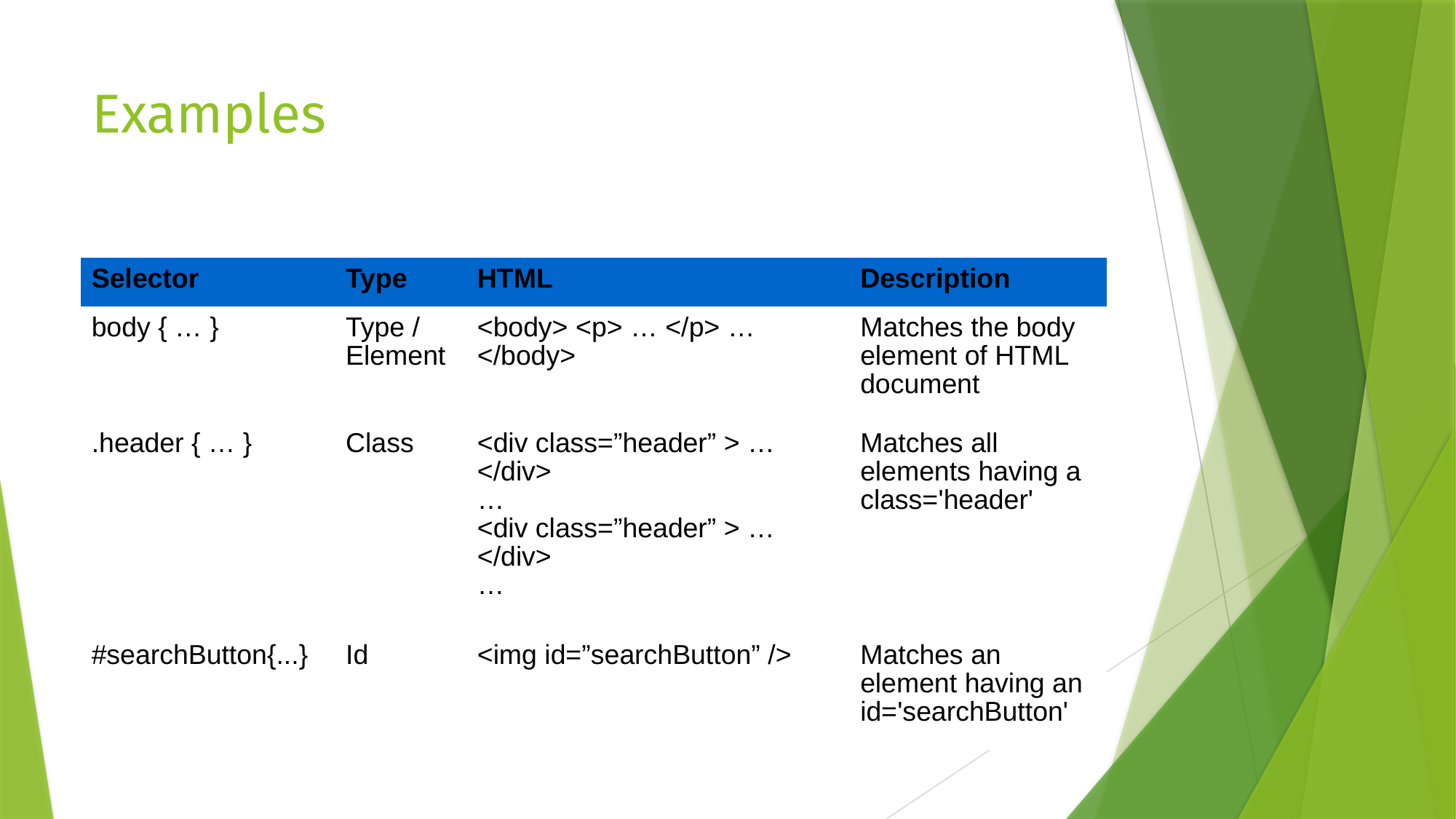

# Examples

| Selector | Type | HTML | Description |
| --- | --- | --- | --- |
| body { … } | Type / Element | <body> <p> … </p> … </body> | Matches the body element of HTML document |
| .header { … } | Class | <div class=”header” > … </div> … <div class=”header” > … </div> … | Matches all elements having a class='header' |
| #searchButton{...} | Id | <img id=”searchButton” /> | Matches an element having an id='searchButton' |